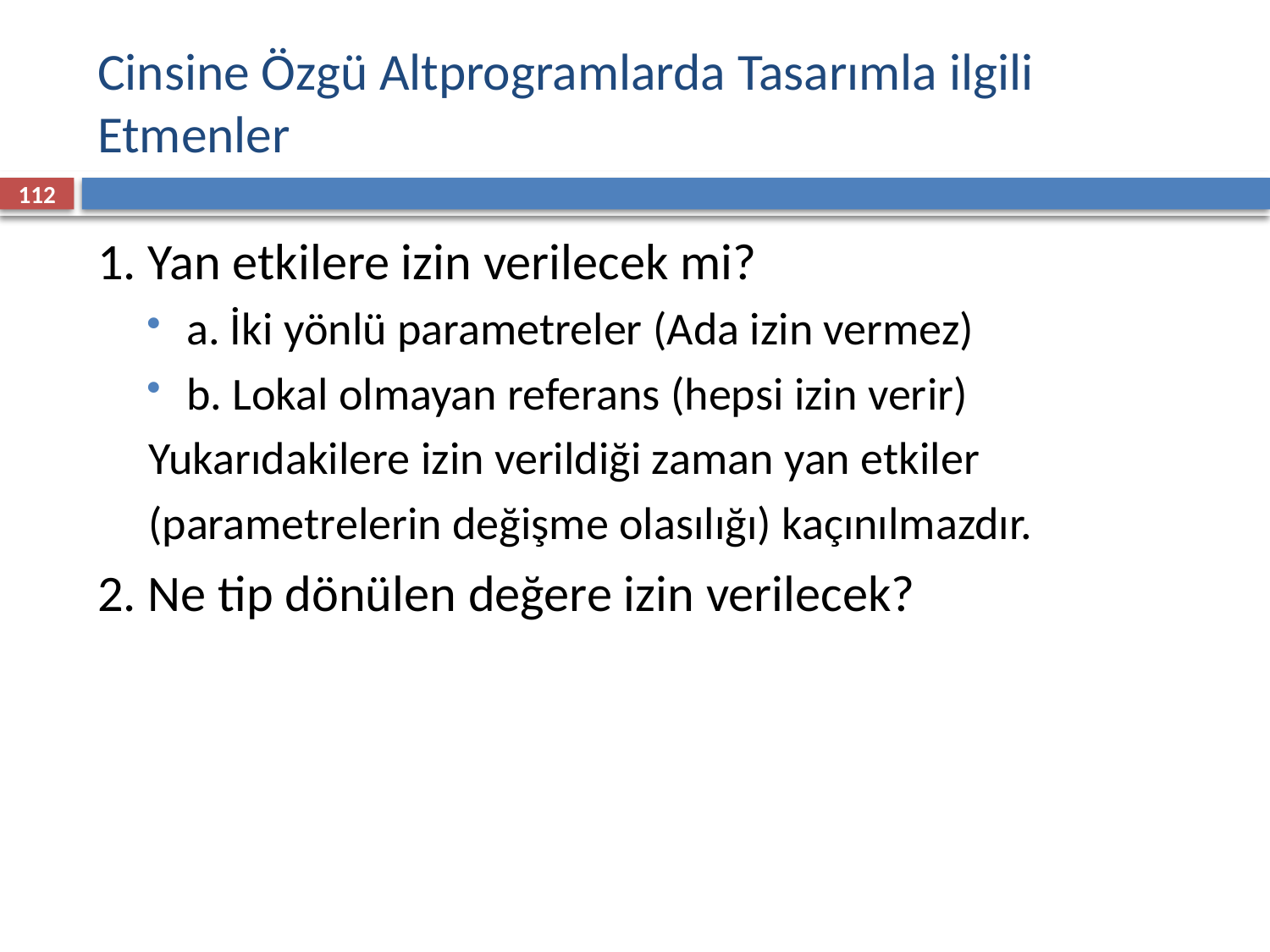

# Cinsine Özgü Altprogramlarda Tasarımla ilgili Etmenler
112
1. Yan etkilere izin verilecek mi?
a. İki yönlü parametreler (Ada izin vermez)
b. Lokal olmayan referans (hepsi izin verir)
Yukarıdakilere izin verildiği zaman yan etkiler
(parametrelerin değişme olasılığı) kaçınılmazdır.
2. Ne tip dönülen değere izin verilecek?